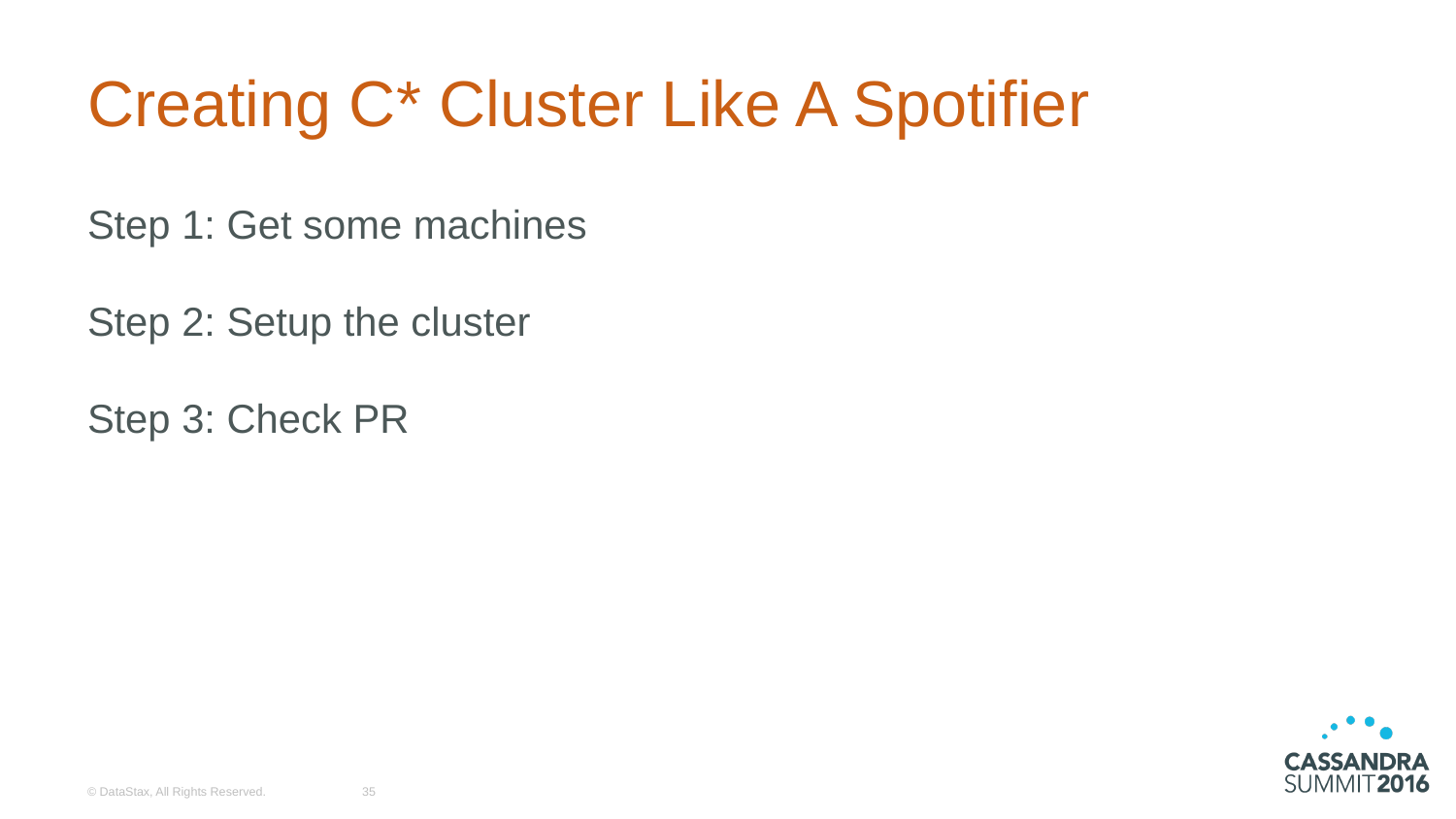

# Creating C* Cluster Like A Spotifier
Step 1: Get some machines

Step 2: Setup the cluster

Step 3: Check PR

© DataStax, All Rights Reserved.
35